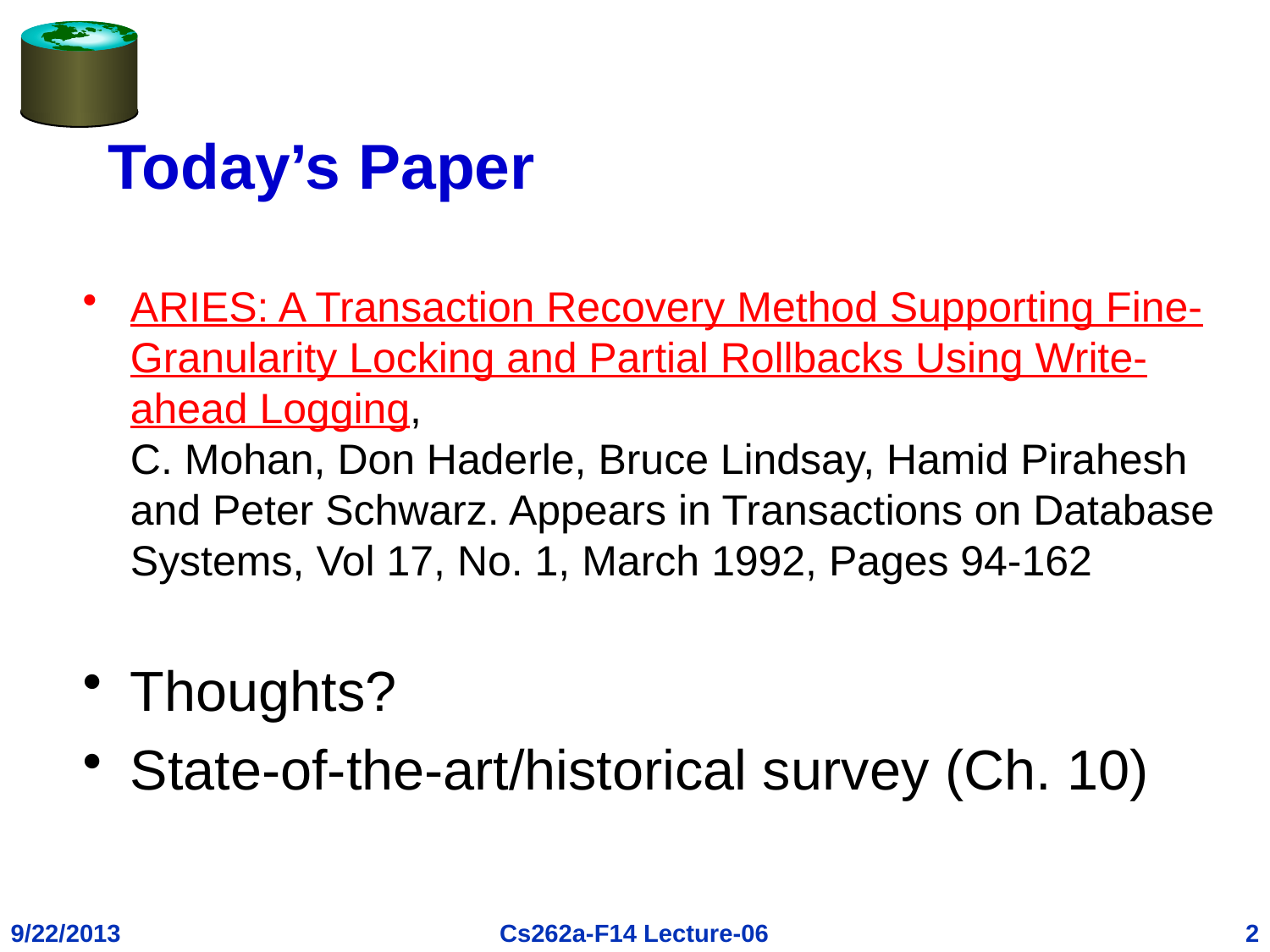

# Today’s Paper
ARIES: A Transaction Recovery Method Supporting Fine-Granularity Locking and Partial Rollbacks Using Write-ahead Logging,
C. Mohan, Don Haderle, Bruce Lindsay, Hamid Pirahesh and Peter Schwarz. Appears in Transactions on Database Systems, Vol 17, No. 1, March 1992, Pages 94-162

Thoughts?
State-of-the-art/historical survey (Ch. 10)